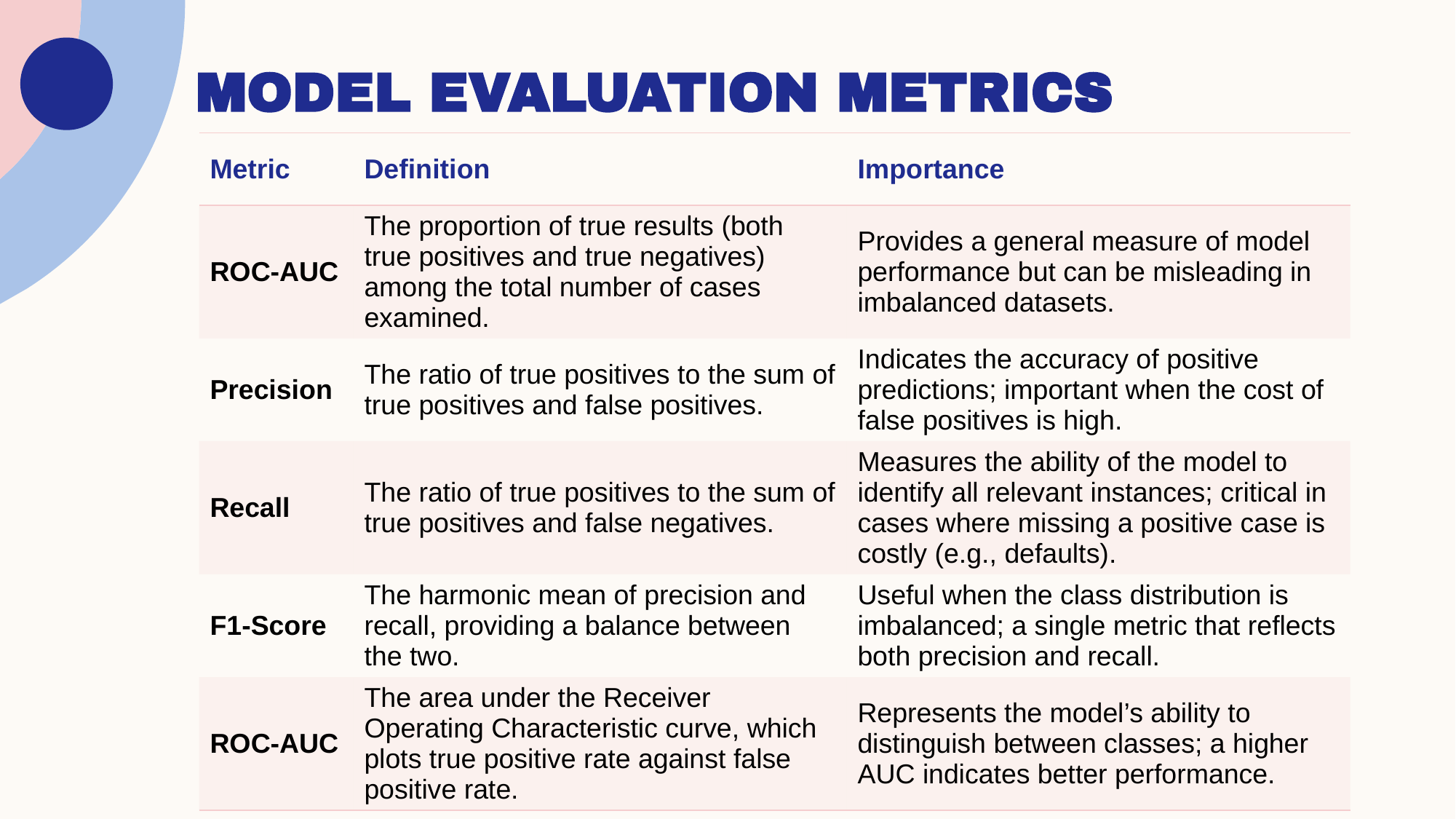

# Model Evaluation Metrics
10
| Metric | Definition | Importance |
| --- | --- | --- |
| ROC-AUC | The proportion of true results (both true positives and true negatives) among the total number of cases examined. | Provides a general measure of model performance but can be misleading in imbalanced datasets. |
| Precision | The ratio of true positives to the sum of true positives and false positives. | Indicates the accuracy of positive predictions; important when the cost of false positives is high. |
| Recall | The ratio of true positives to the sum of true positives and false negatives. | Measures the ability of the model to identify all relevant instances; critical in cases where missing a positive case is costly (e.g., defaults). |
| F1-Score | The harmonic mean of precision and recall, providing a balance between the two. | Useful when the class distribution is imbalanced; a single metric that reflects both precision and recall. |
| ROC-AUC | The area under the Receiver Operating Characteristic curve, which plots true positive rate against false positive rate. | Represents the model’s ability to distinguish between classes; a higher AUC indicates better performance. |